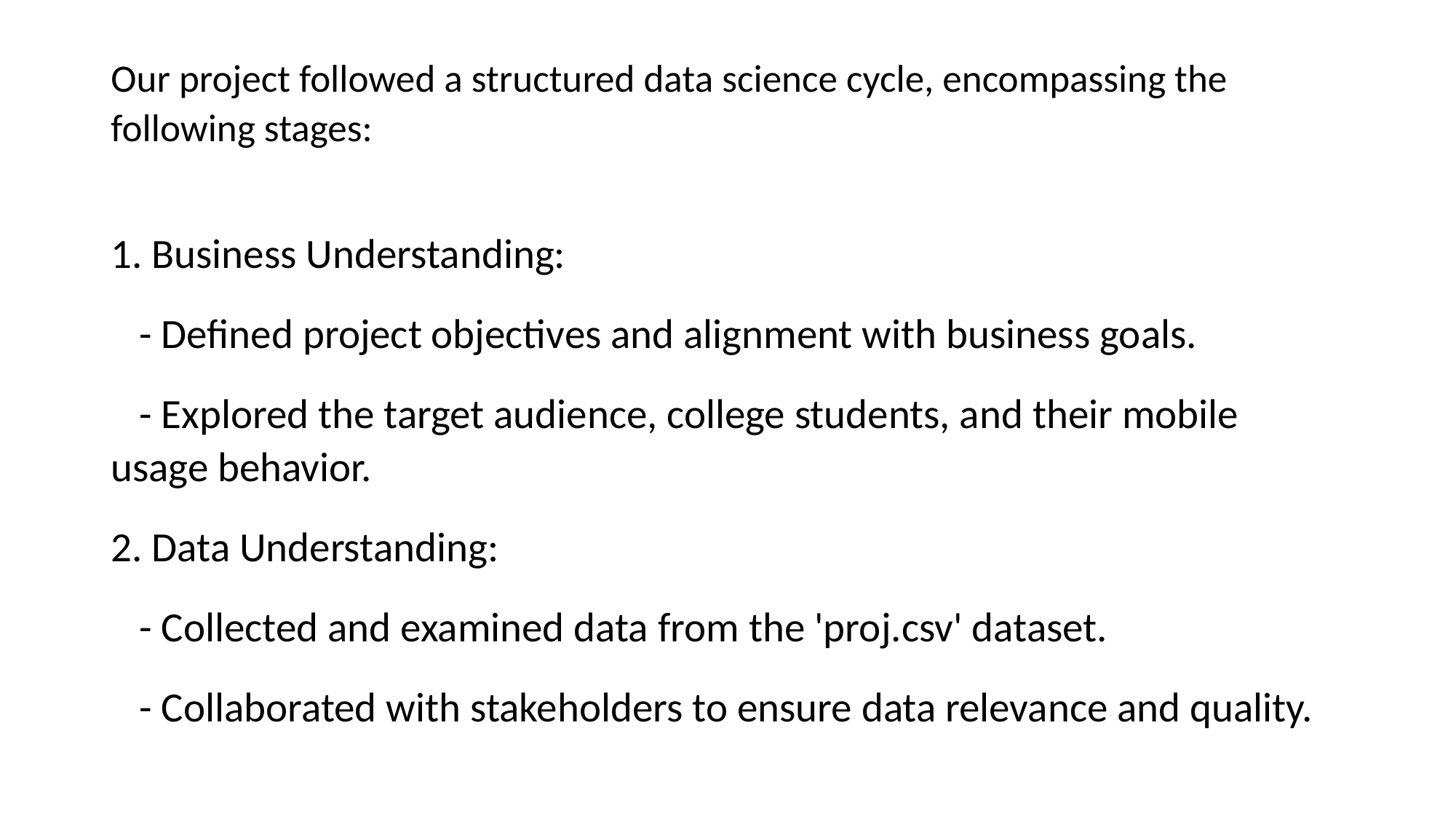

# Our project followed a structured data science cycle, encompassing the following stages:
1. Business Understanding:
   - Defined project objectives and alignment with business goals.
   - Explored the target audience, college students, and their mobile usage behavior.
2. Data Understanding:
   - Collected and examined data from the 'proj.csv' dataset.
   - Collaborated with stakeholders to ensure data relevance and quality.